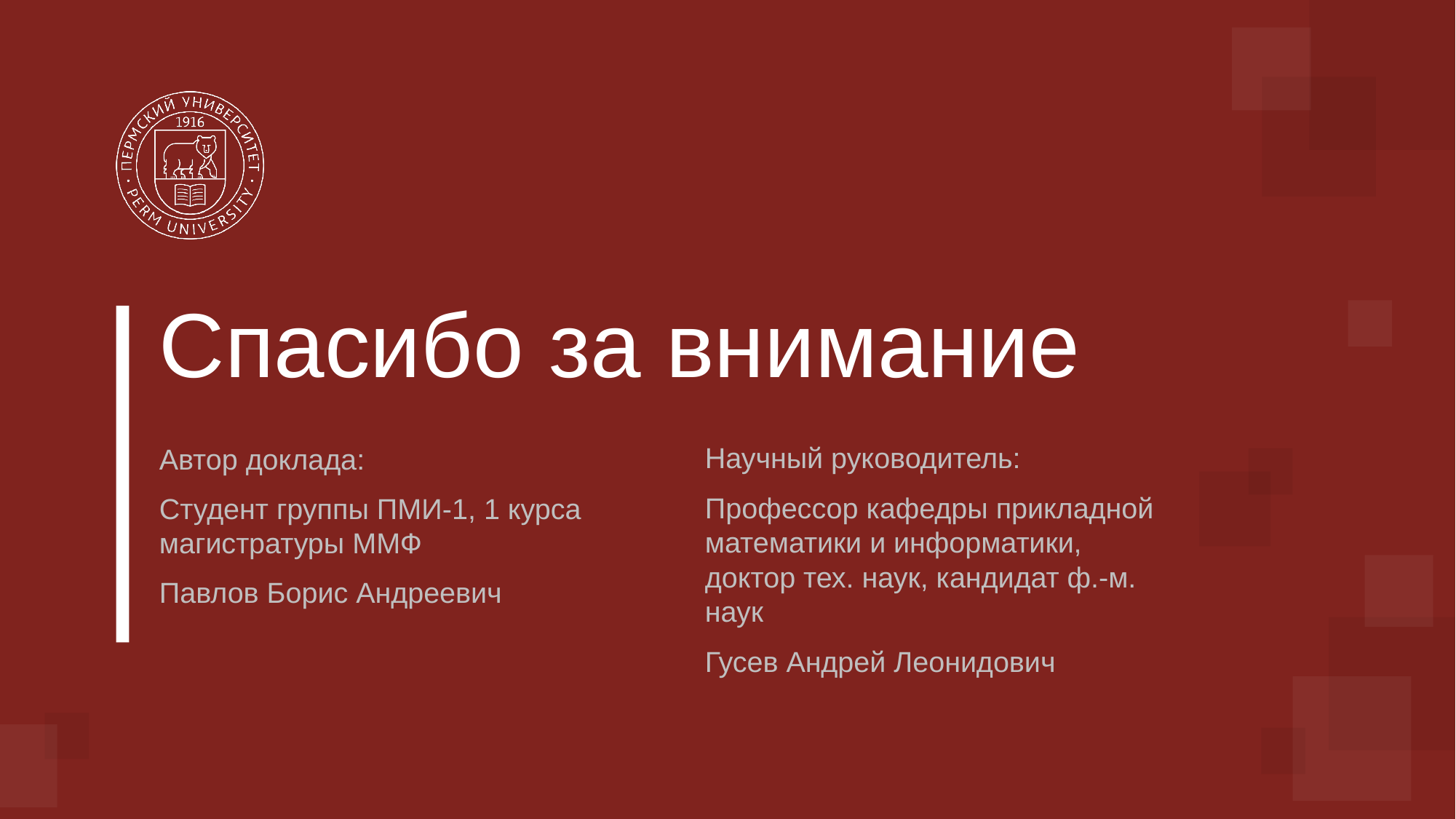

# Спасибо за внимание
Научный руководитель:
Профессор кафедры прикладной математики и информатики, доктор тех. наук, кандидат ф.-м. наук
Гусев Андрей Леонидович

Автор доклада:
Студент группы ПМИ-1, 1 курса магистратуры ММФ
Павлов Борис Андреевич